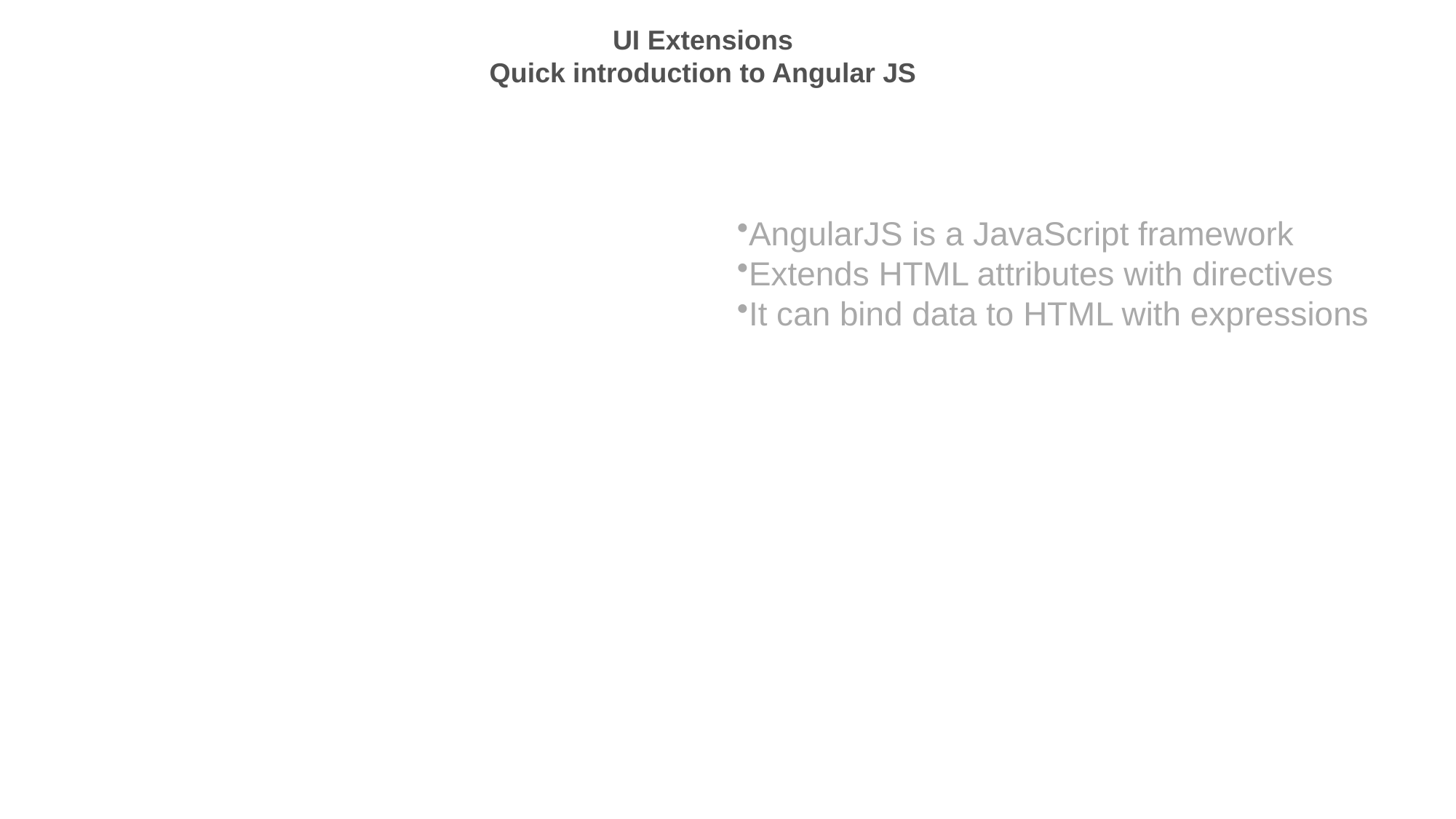

UI Extensions
Quick introduction to Angular JS

AngularJS is a JavaScript framework
Extends HTML attributes with directives
It can bind data to HTML with expressions